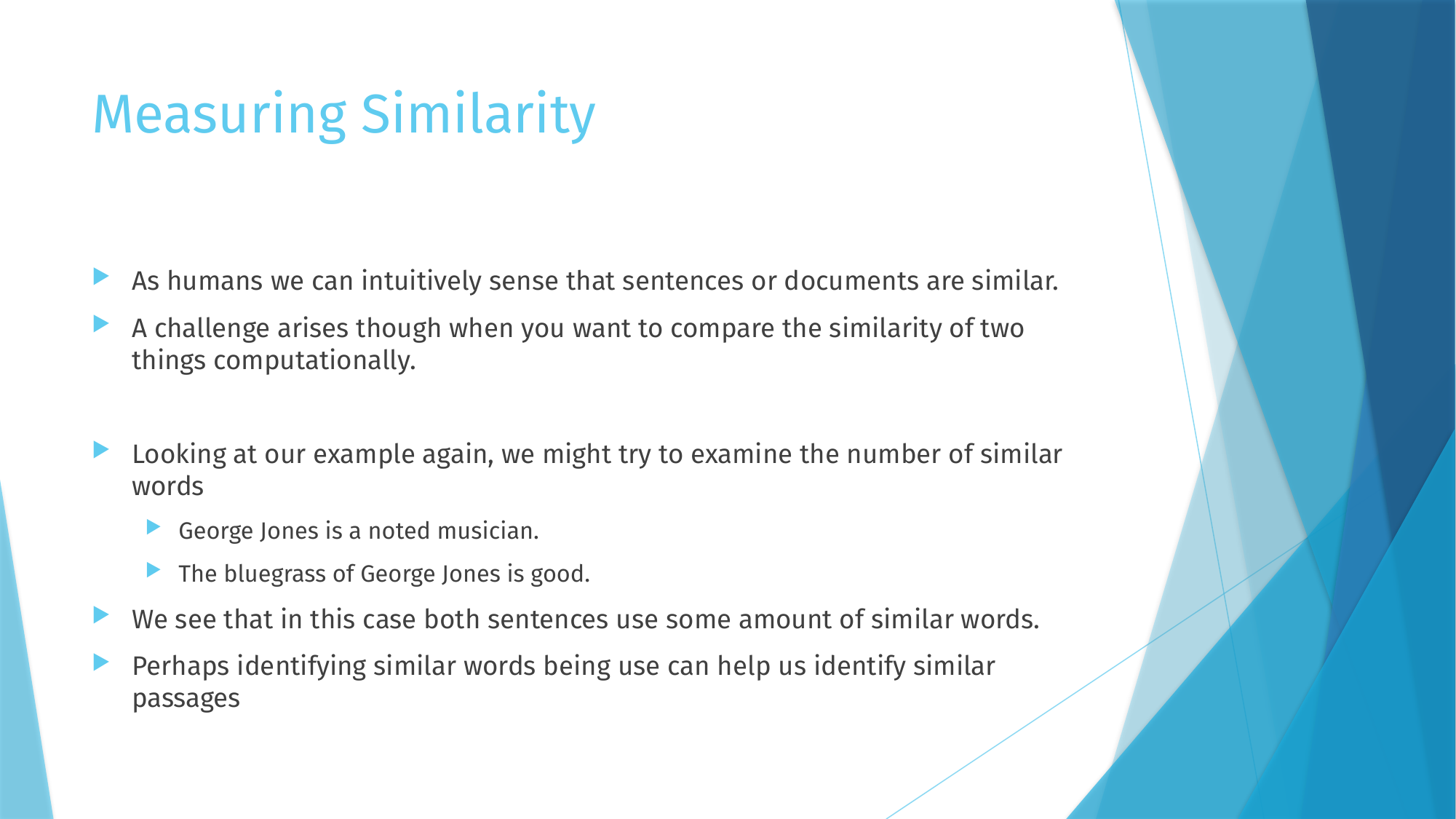

# Measuring Similarity
As humans we can intuitively sense that sentences or documents are similar.
A challenge arises though when you want to compare the similarity of two things computationally.

Looking at our example again, we might try to examine the number of similar words
George Jones is a noted musician.
The bluegrass of George Jones is good.
We see that in this case both sentences use some amount of similar words.
Perhaps identifying similar words being use can help us identify similar passages